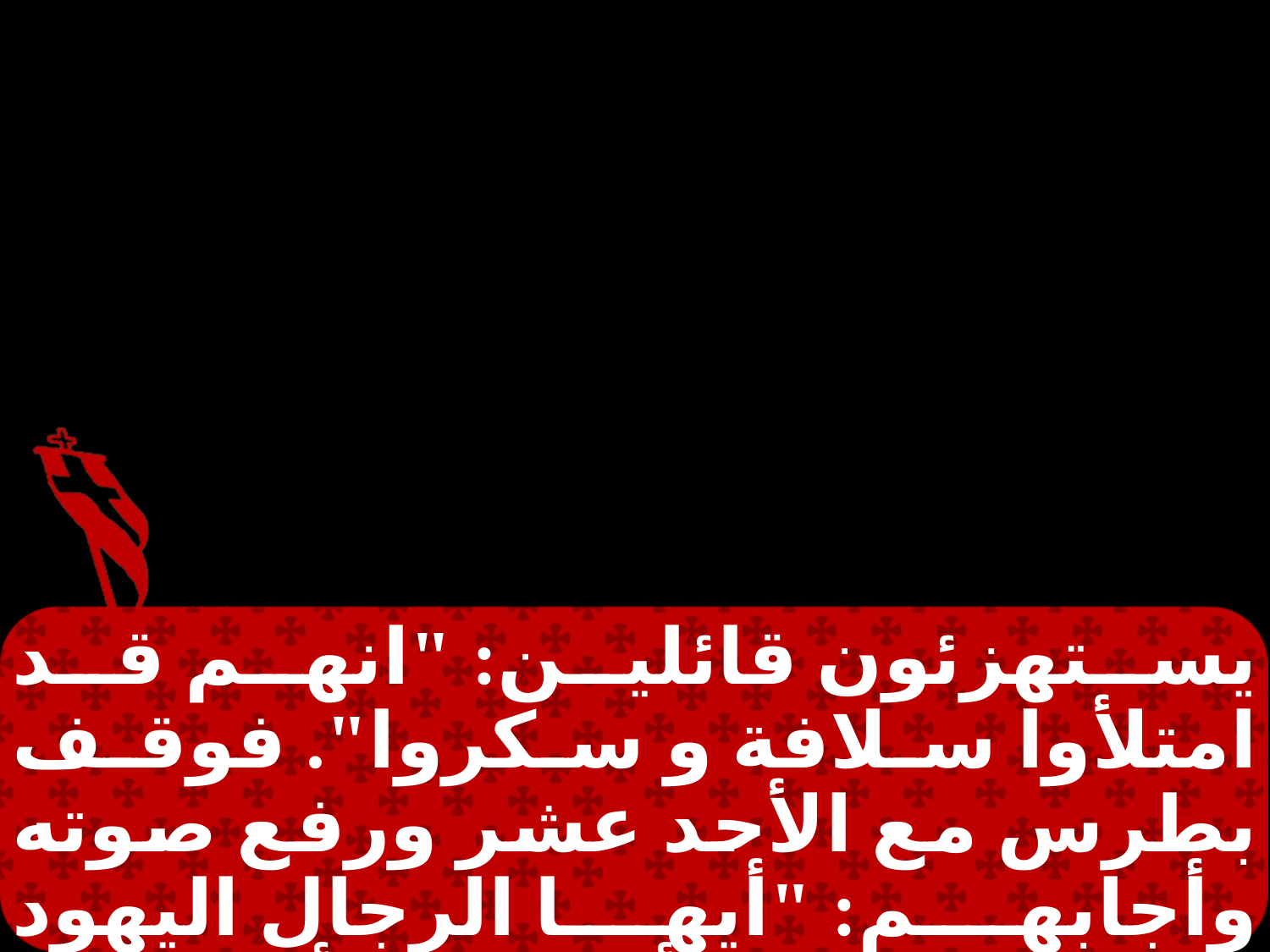

يستهزئون قائلين: "انهم قد امتلأوا سلافة و سكروا". فوقف بطرس مع الأحد عشر ورفع صوته وأجابهم: "أيها الرجال اليهود والساكنون في أورشليم أجمعون، ليكن هذا معلوماً عندكم